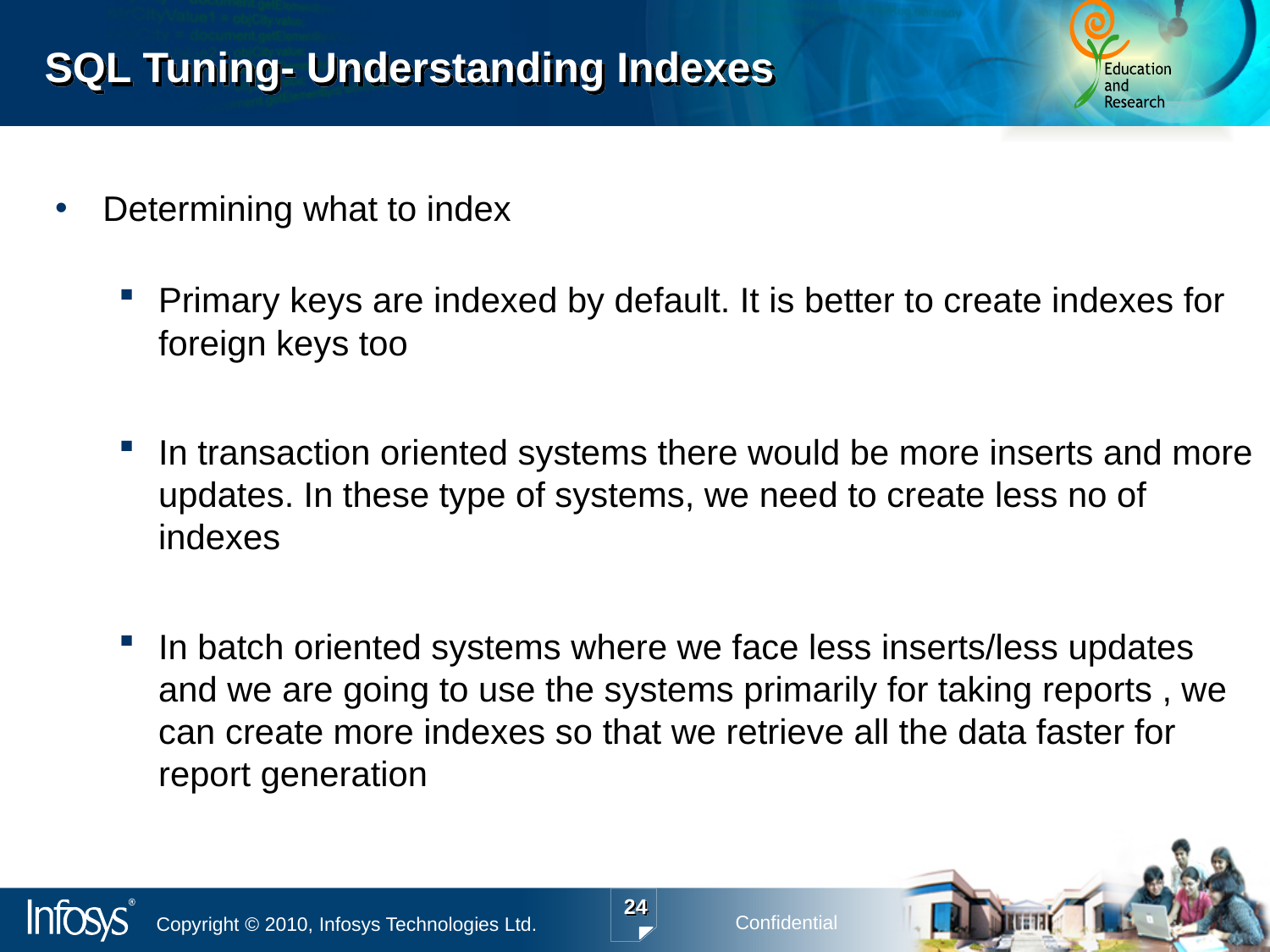

# SQL Tuning- Understanding Indexes
Determining what to index

Primary keys are indexed by default. It is better to create indexes for foreign keys too

In transaction oriented systems there would be more inserts and more updates. In these type of systems, we need to create less no of indexes

In batch oriented systems where we face less inserts/less updates and we are going to use the systems primarily for taking reports , we can create more indexes so that we retrieve all the data faster for report generation
24